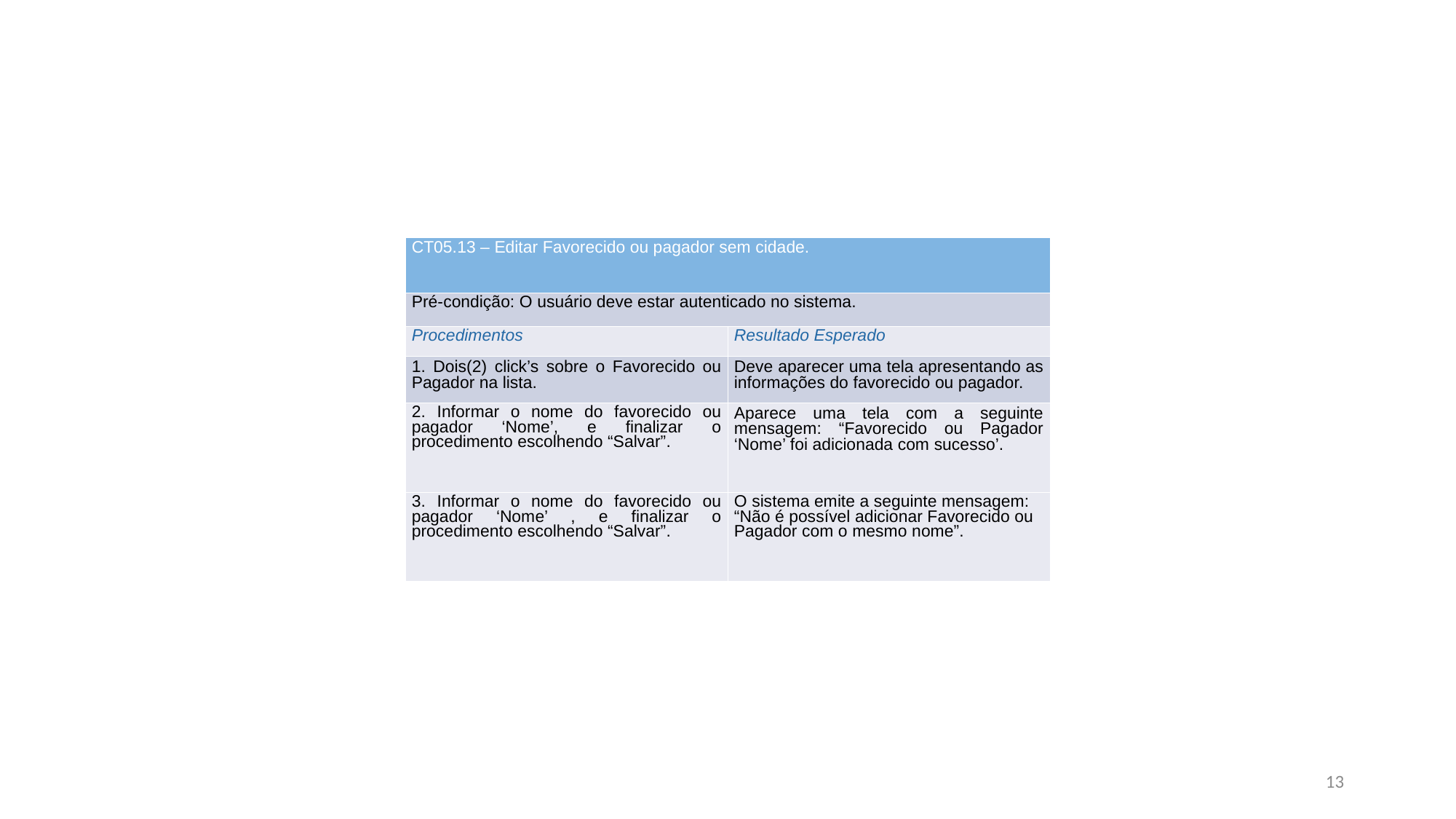

| CT05.13 – Editar Favorecido ou pagador sem cidade. |  |
| --- | --- |
| Pré-condição: O usuário deve estar autenticado no sistema. |  |
| Procedimentos | Resultado Esperado |
| 1. Dois(2) click’s sobre o Favorecido ou Pagador na lista. | Deve aparecer uma tela apresentando as informações do favorecido ou pagador. |
| 2. Informar o nome do favorecido ou pagador ‘Nome’, e finalizar o procedimento escolhendo “Salvar”. | Aparece uma tela com a seguinte mensagem: “Favorecido ou Pagador ‘Nome’ foi adicionada com sucesso’. |
| 3. Informar o nome do favorecido ou pagador ‘Nome’ , e finalizar o procedimento escolhendo “Salvar”. | O sistema emite a seguinte mensagem: “Não é possível adicionar Favorecido ou Pagador com o mesmo nome”. |
13